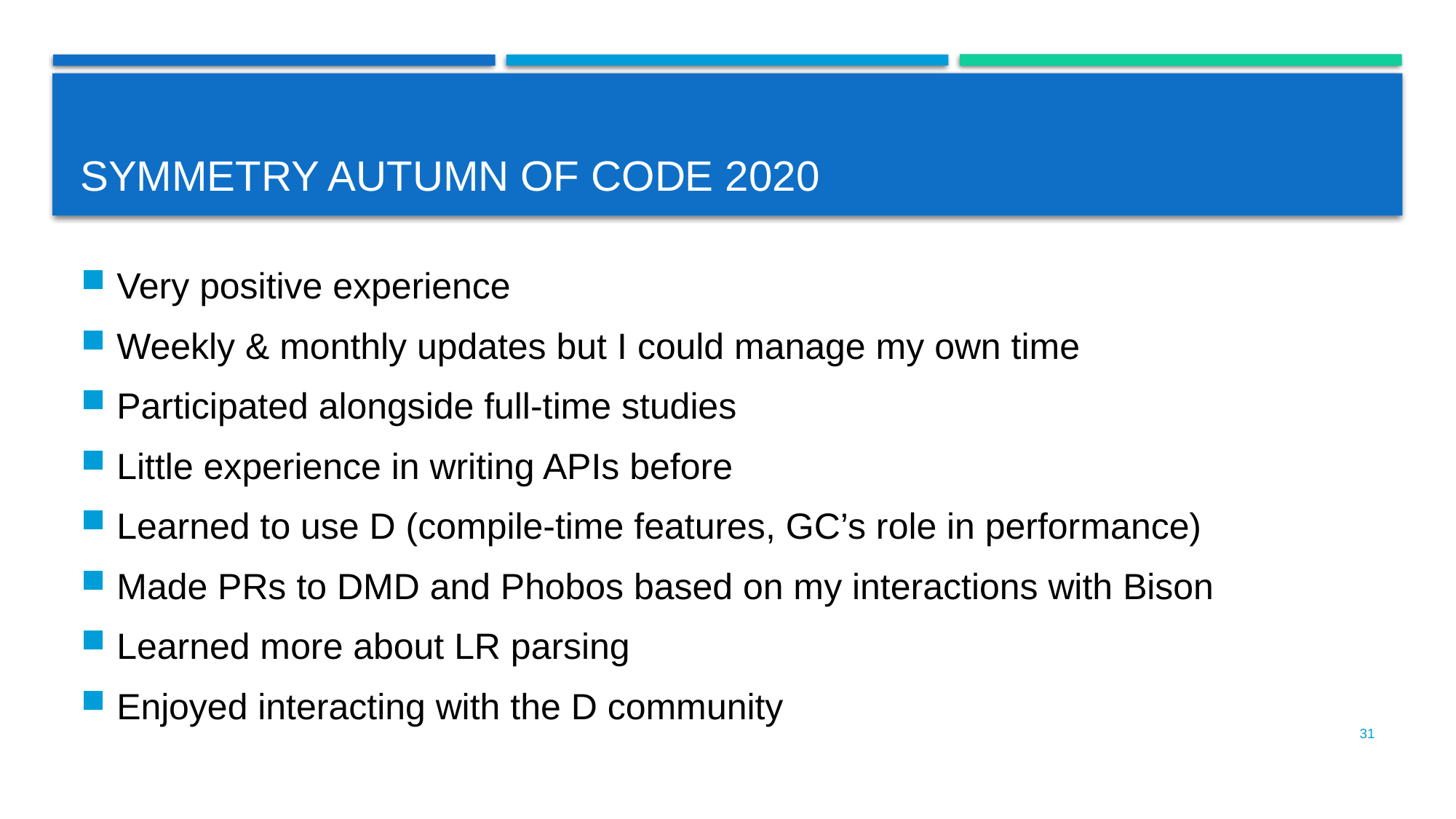

# Symmetry Autumn of code 2020
Very positive experience
Weekly & monthly updates but I could manage my own time
Participated alongside full-time studies
Little experience in writing APIs before
Learned to use D (compile-time features, GC’s role in performance)
Made PRs to DMD and Phobos based on my interactions with Bison
Learned more about LR parsing
Enjoyed interacting with the D community

31